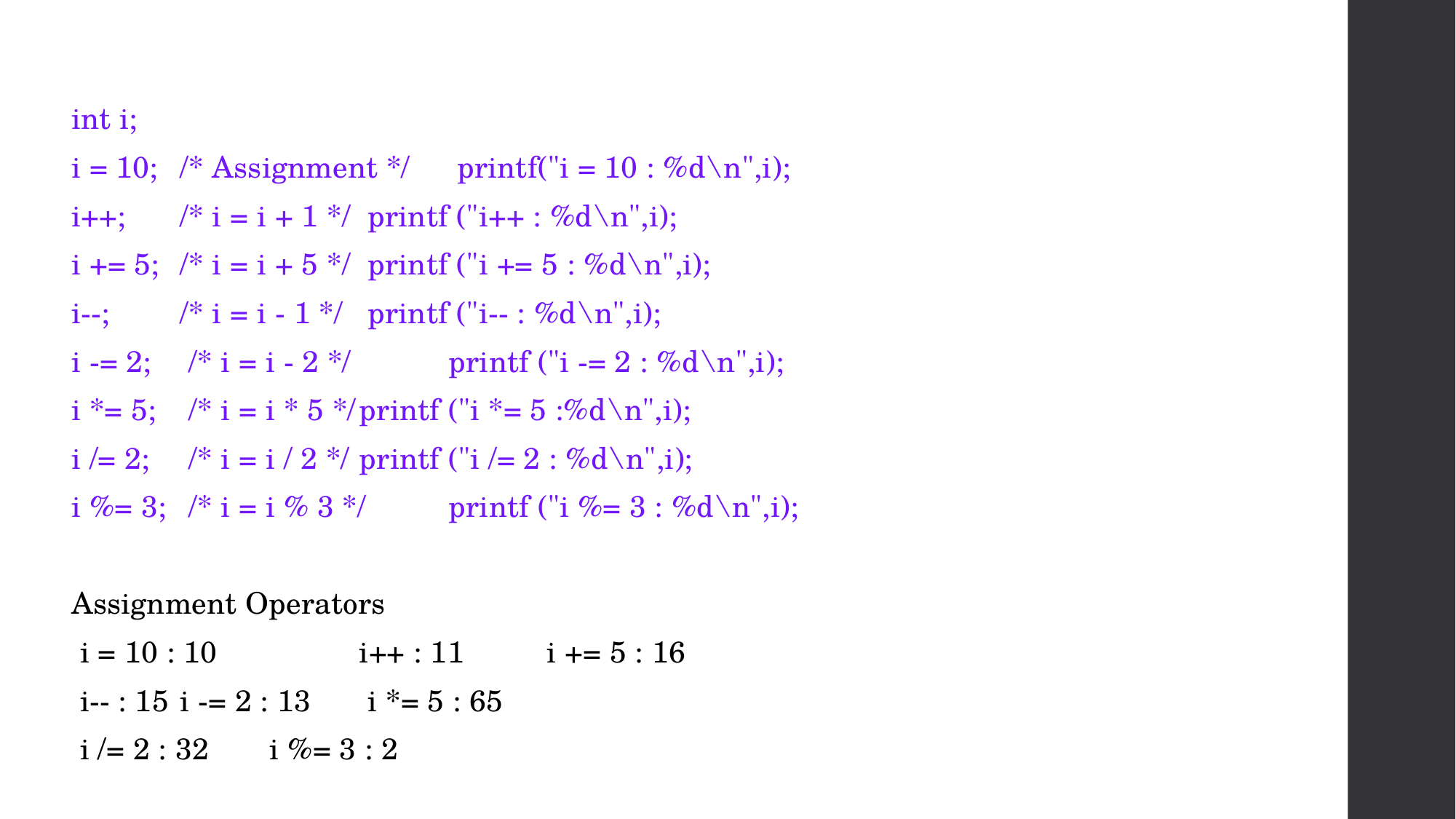

int i;
i = 10; 		/* Assignment */	 printf("i = 10 : %d\n",i);
i++; 		/* i = i + 1 */		 printf ("i++ : %d\n",i);
i += 5; 		/* i = i + 5 */		 printf ("i += 5 : %d\n",i);
i--; 		/* i = i - 1 */		 printf ("i-- : %d\n",i);
i -= 2;		 /* i = i - 2 */ 		printf ("i -= 2 : %d\n",i);
i *= 5;		 /* i = i * 5 */		printf ("i *= 5 :%d\n",i);
i /= 2;		 /* i = i / 2 */		printf ("i /= 2 : %d\n",i);
i %= 3;		 /* i = i % 3 */ 		printf ("i %= 3 : %d\n",i);

Assignment Operators
 i = 10 : 10	 	i++ : 11		 i += 5 : 16
 i-- : 15			i -= 2 : 13		 i *= 5 : 65
 i /= 2 : 32 		i %= 3 : 2